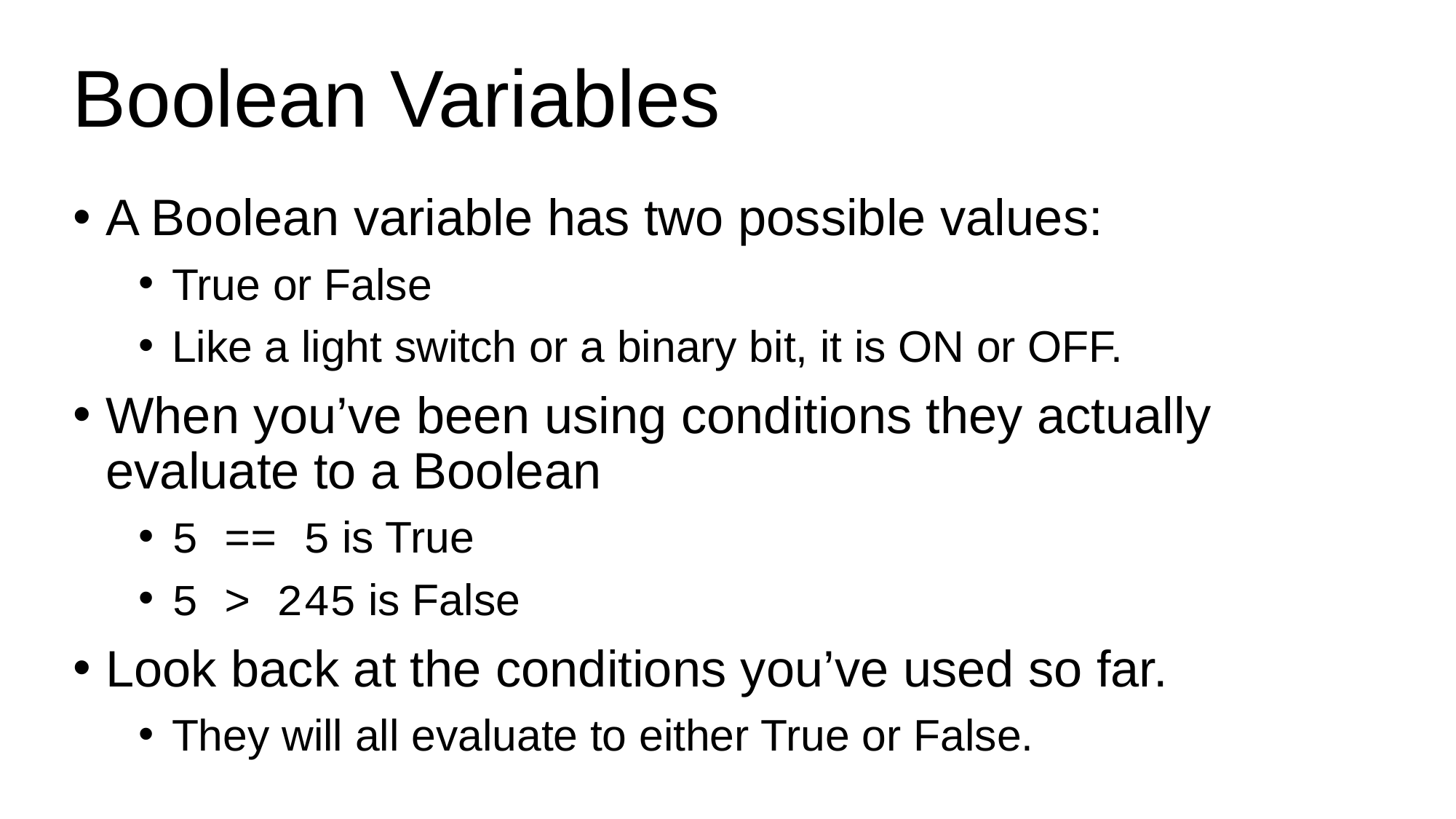

Boolean Variables
A Boolean variable has two possible values:
True or False
Like a light switch or a binary bit, it is ON or OFF.
When you’ve been using conditions they actually evaluate to a Boolean
5 == 5 is True
5 > 245 is False
Look back at the conditions you’ve used so far.
They will all evaluate to either True or False.